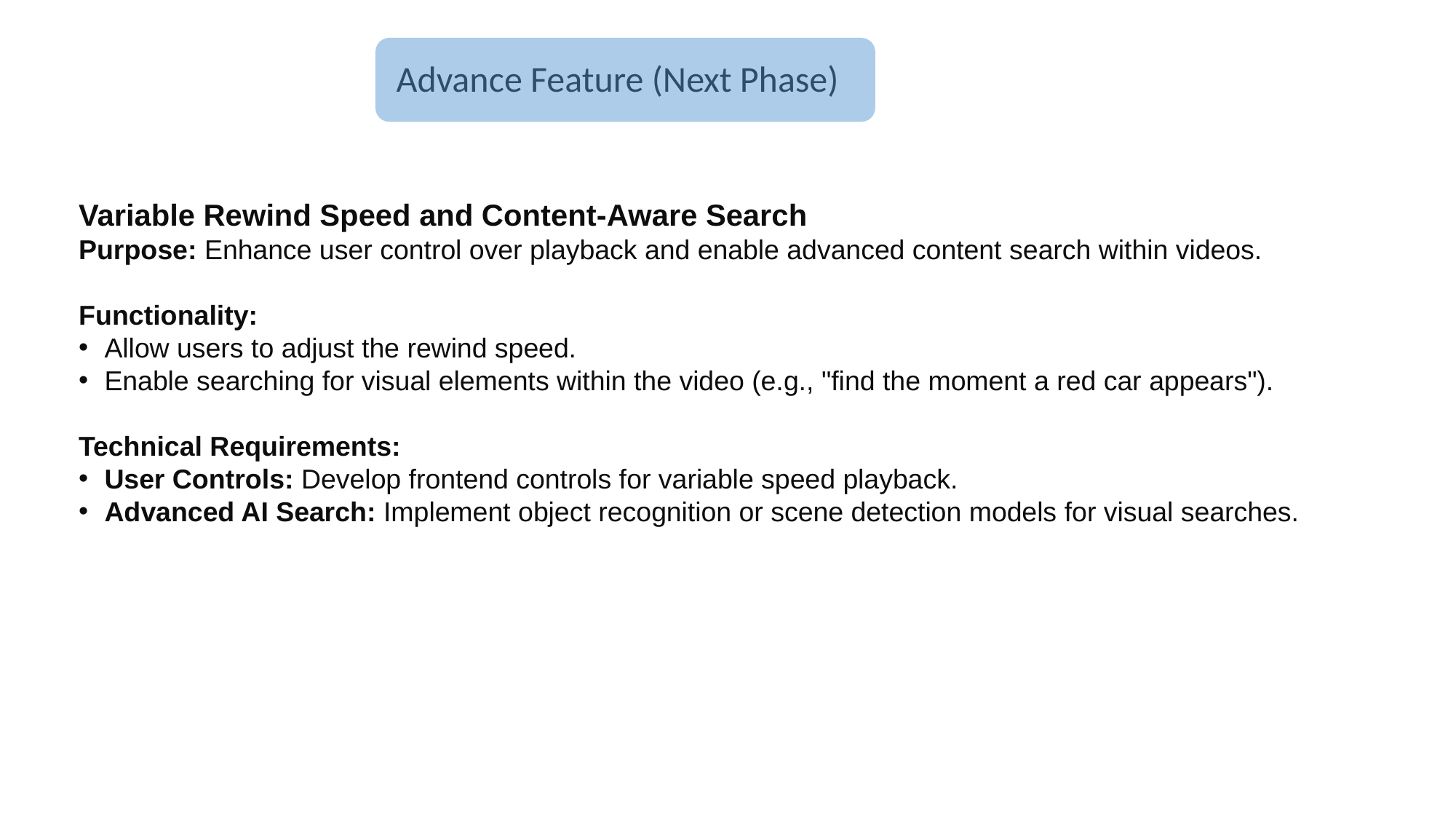

Advance Feature (Next Phase)
Variable Rewind Speed and Content-Aware Search
Purpose: Enhance user control over playback and enable advanced content search within videos.

Functionality:
Allow users to adjust the rewind speed.
Enable searching for visual elements within the video (e.g., "find the moment a red car appears").

Technical Requirements:
User Controls: Develop frontend controls for variable speed playback.
Advanced AI Search: Implement object recognition or scene detection models for visual searches.